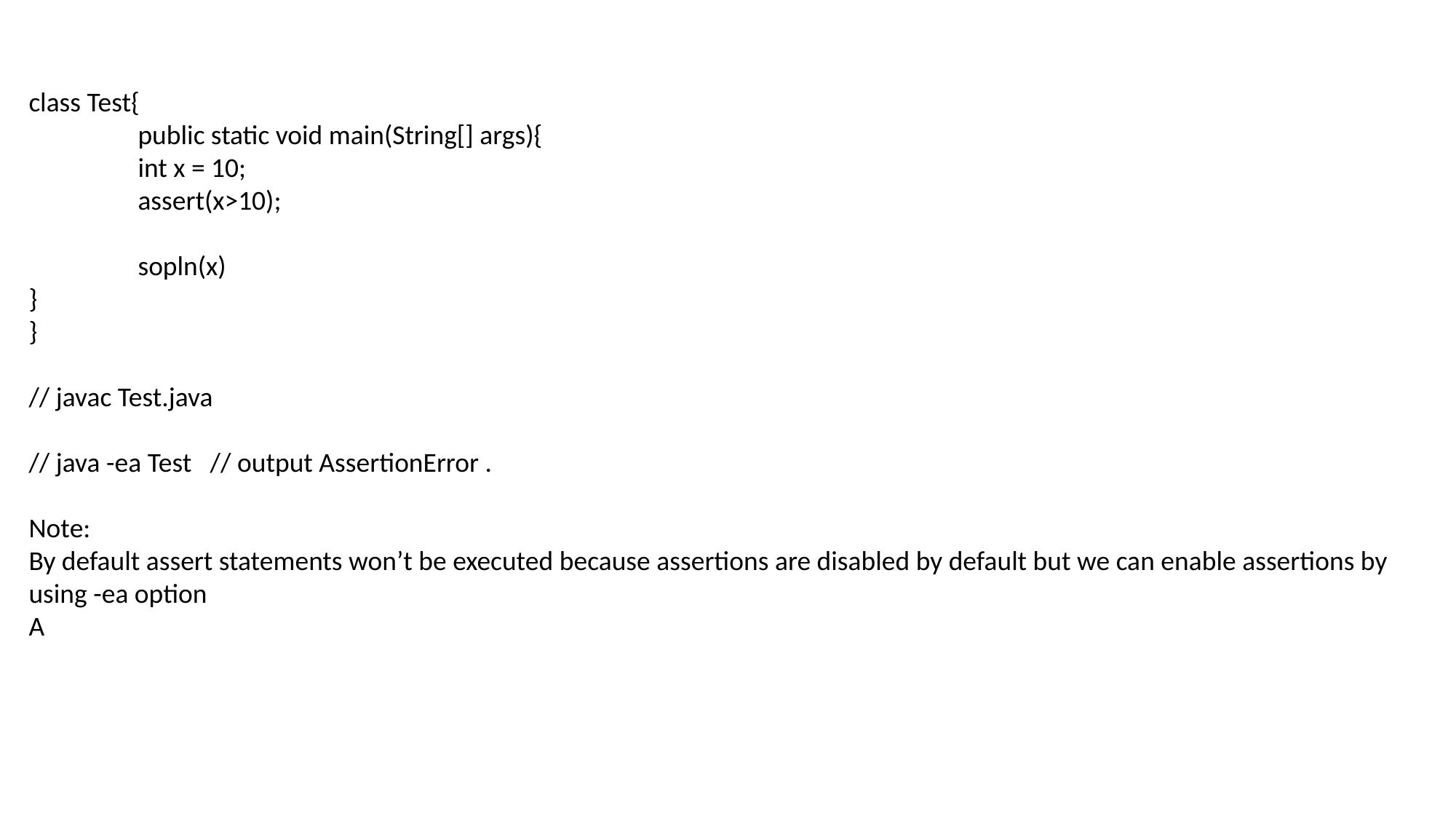

class Test{
	public static void main(String[] args){
	int x = 10;
	assert(x>10);

	sopln(x)
}
}

// javac Test.java

// java -ea Test   // output AssertionError .

Note:
By default assert statements won’t be executed because assertions are disabled by default but we can enable assertions by using -ea option
A